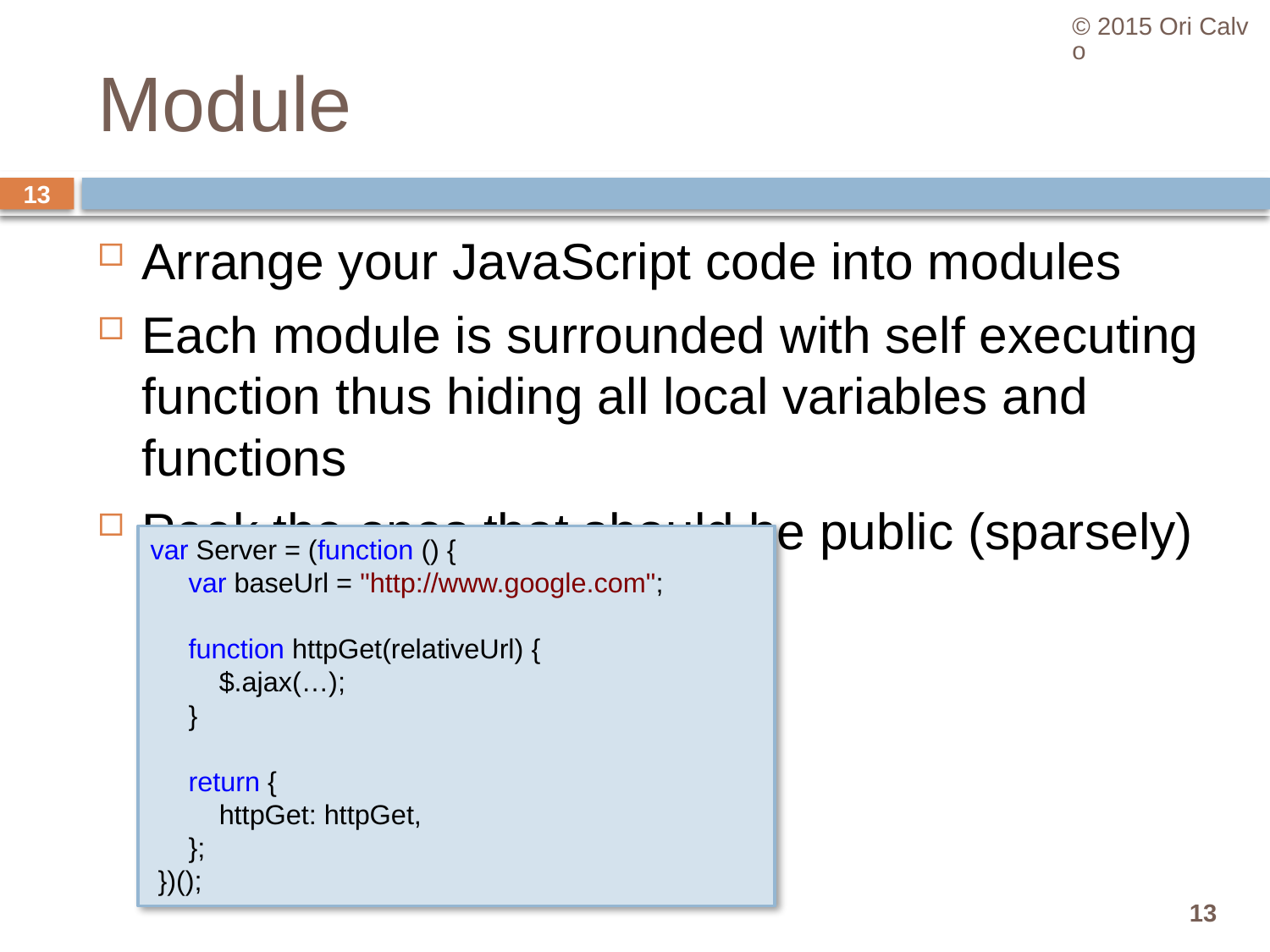

© 2015 Ori Calvo
# Module
13
Arrange your JavaScript code into modules
Each module is surrounded with self executing function thus hiding all local variables and functions
Peek the ones that should be public (sparsely)
var Server = (function () {
     var baseUrl = "http://www.google.com";

     function httpGet(relativeUrl) {
         $.ajax(…);
     }

     return {
         httpGet: httpGet,
     };
 })();